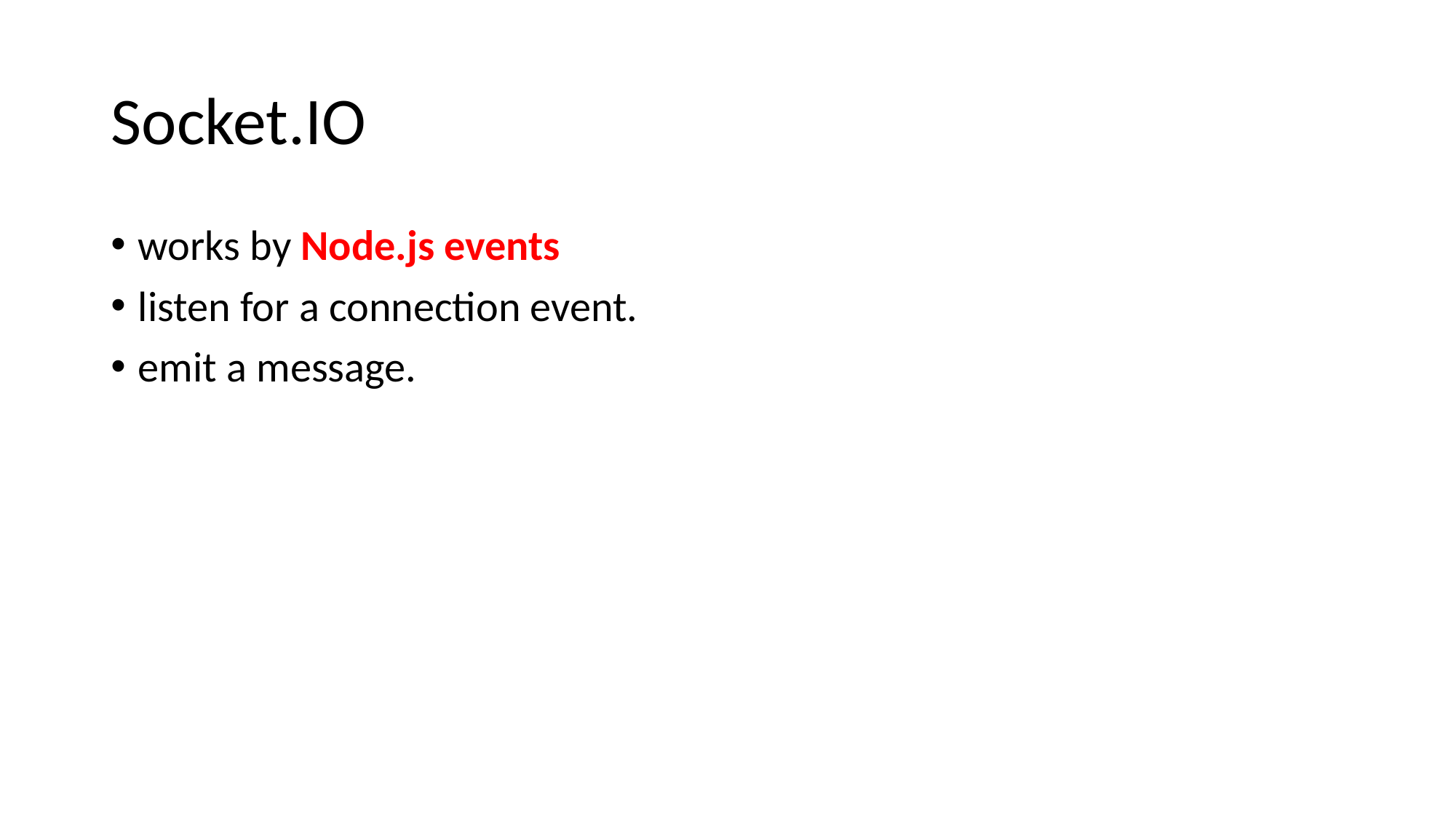

# Socket.IO
works by Node.js events
listen for a connection event.
emit a message.